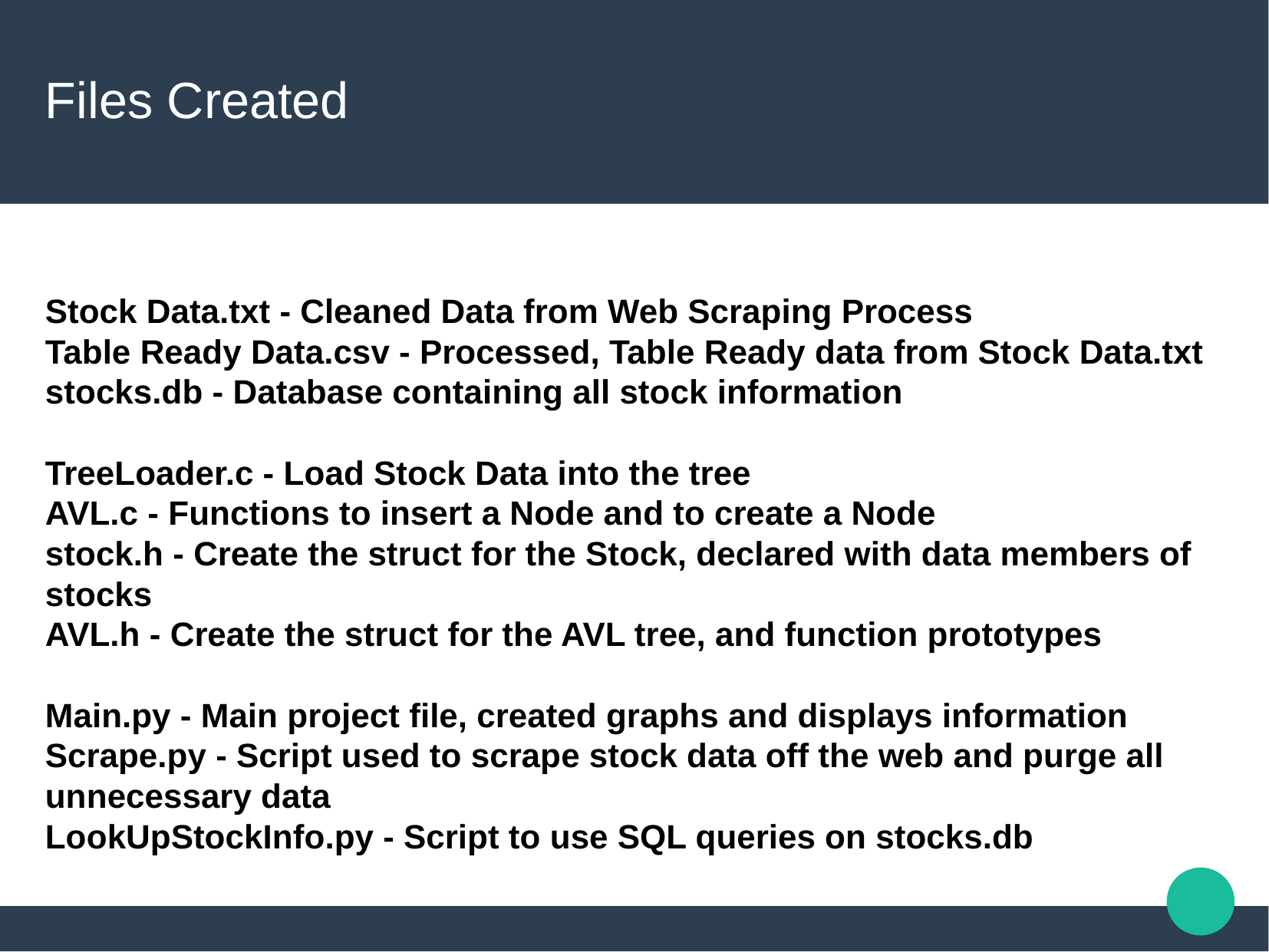

# Files Created

Stock Data.txt - Cleaned Data from Web Scraping Process
Table Ready Data.csv - Processed, Table Ready data from Stock Data.txt
stocks.db - Database containing all stock information

TreeLoader.c - Load Stock Data into the tree
AVL.c - Functions to insert a Node and to create a Node
stock.h - Create the struct for the Stock, declared with data members of stocks
AVL.h - Create the struct for the AVL tree, and function prototypes

Main.py - Main project file, created graphs and displays information
Scrape.py - Script used to scrape stock data off the web and purge all unnecessary data
LookUpStockInfo.py - Script to use SQL queries on stocks.db